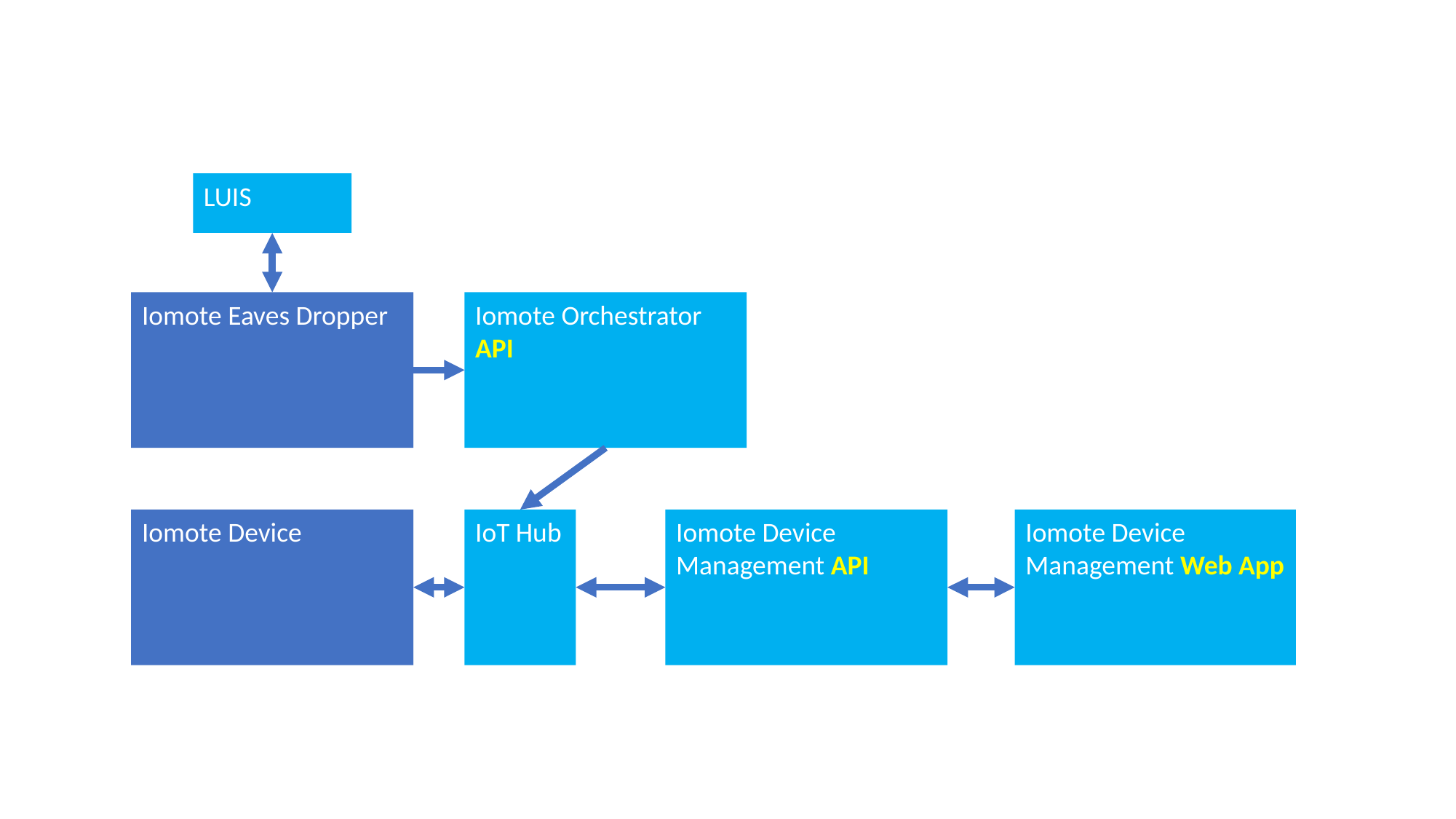

LUIS
Iomote Eaves Dropper
Iomote Orchestrator API
Iomote Device
IoT Hub
Iomote Device Management API
Iomote Device Management Web App